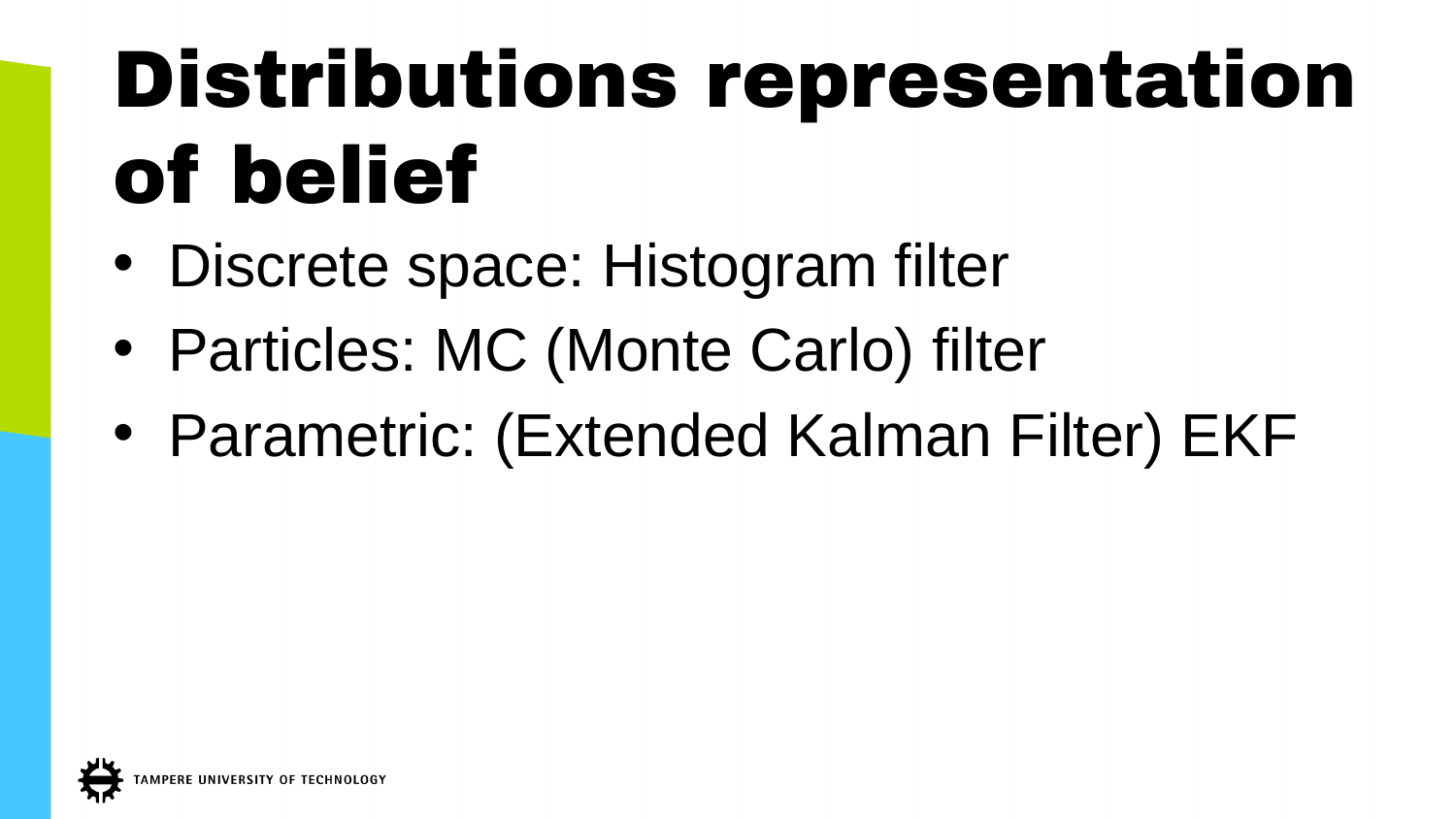

# Distributions representation of belief
Discrete space: Histogram filter
Particles: MC (Monte Carlo) filter
Parametric: (Extended Kalman Filter) EKF